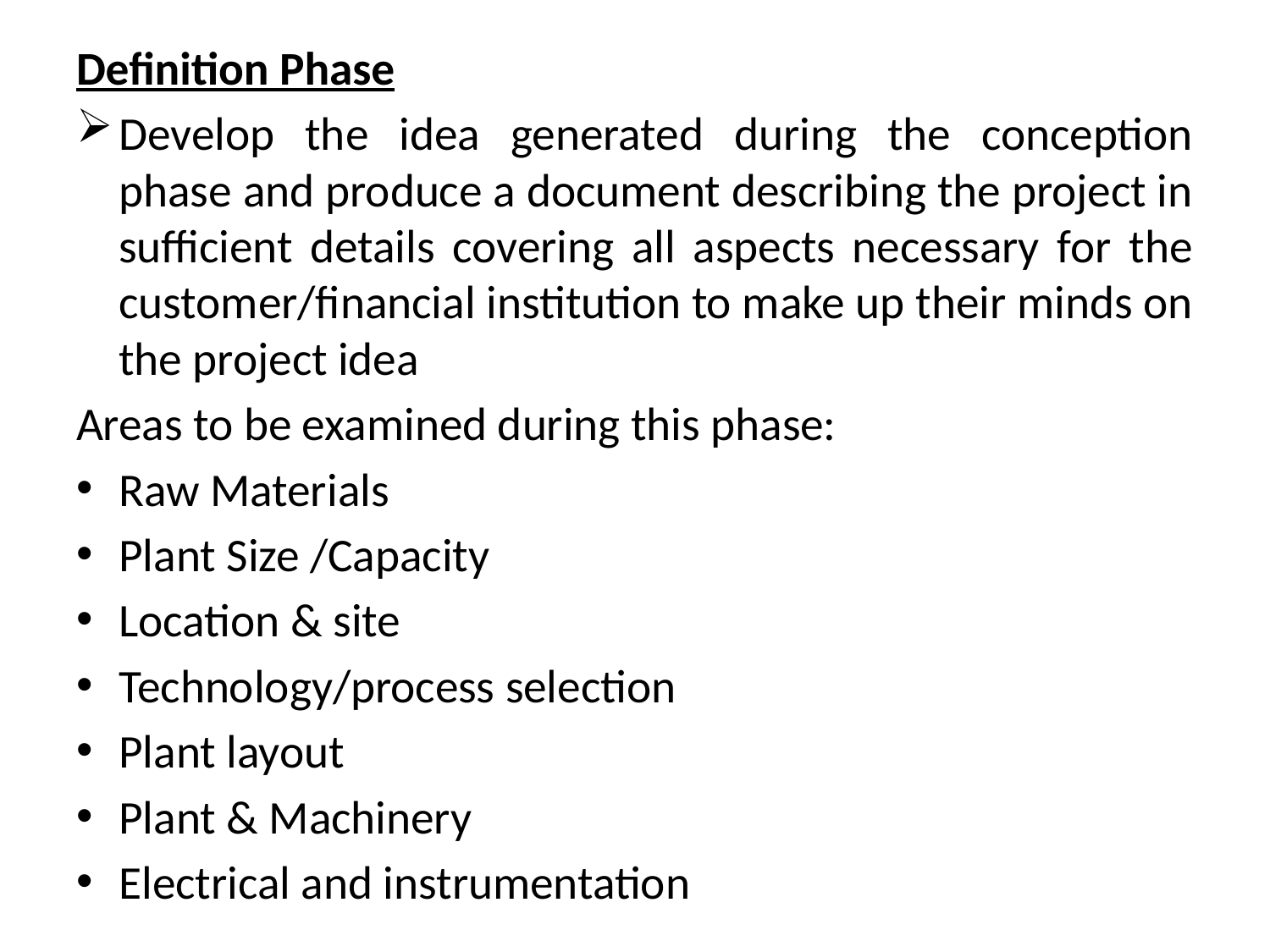

Definition Phase
Develop the idea generated during the conception phase and produce a document describing the project in sufficient details covering all aspects necessary for the customer/financial institution to make up their minds on the project idea
Areas to be examined during this phase:
Raw Materials
Plant Size /Capacity
Location & site
Technology/process selection
Plant layout
Plant & Machinery
Electrical and instrumentation